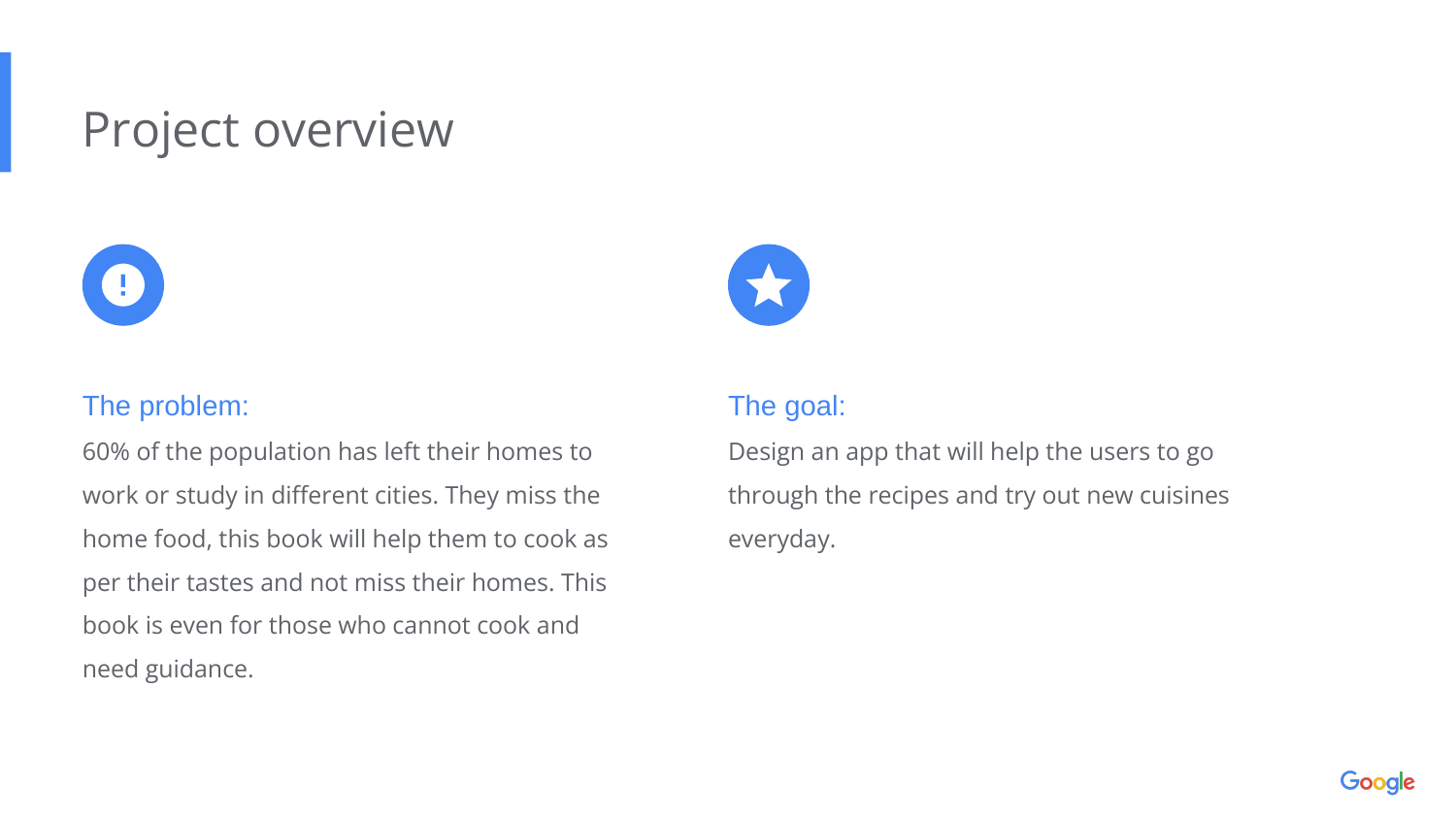

Project overview

The problem:
60% of the population has left their homes to work or study in different cities. They miss the home food, this book will help them to cook as per their tastes and not miss their homes. This book is even for those who cannot cook and need guidance.
The goal:
Design an app that will help the users to go through the recipes and try out new cuisines everyday.